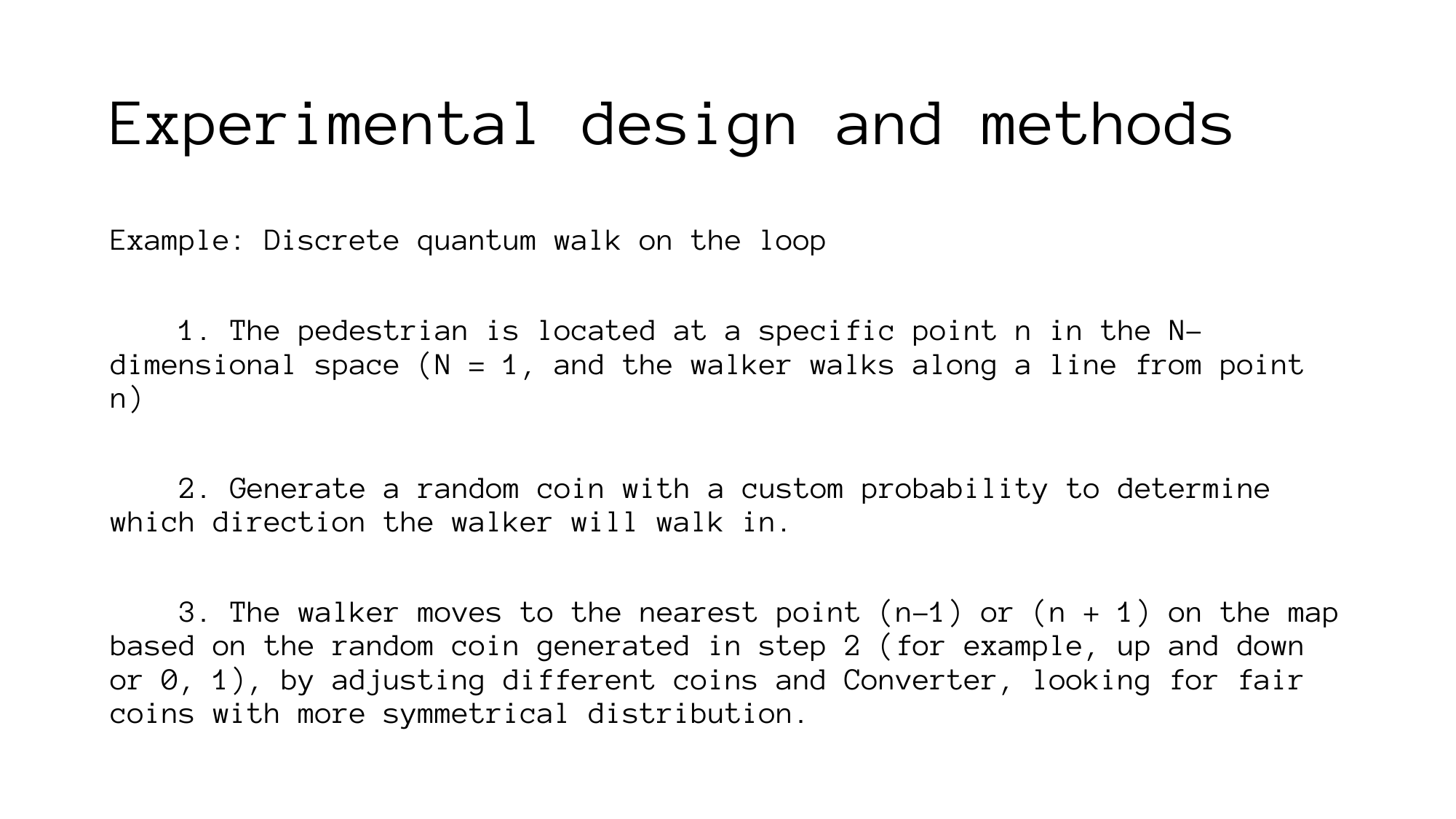

# Experimental design and methods
Example: Discrete quantum walk on the loop

    1. The pedestrian is located at a specific point n in the N-dimensional space (N = 1, and the walker walks along a line from point n)

    2. Generate a random coin with a custom probability to determine which direction the walker will walk in.

    3. The walker moves to the nearest point (n-1) or (n + 1) on the map based on the random coin generated in step 2 (for example, up and down or 0, 1), by adjusting different coins and Converter, looking for fair coins with more symmetrical distribution.